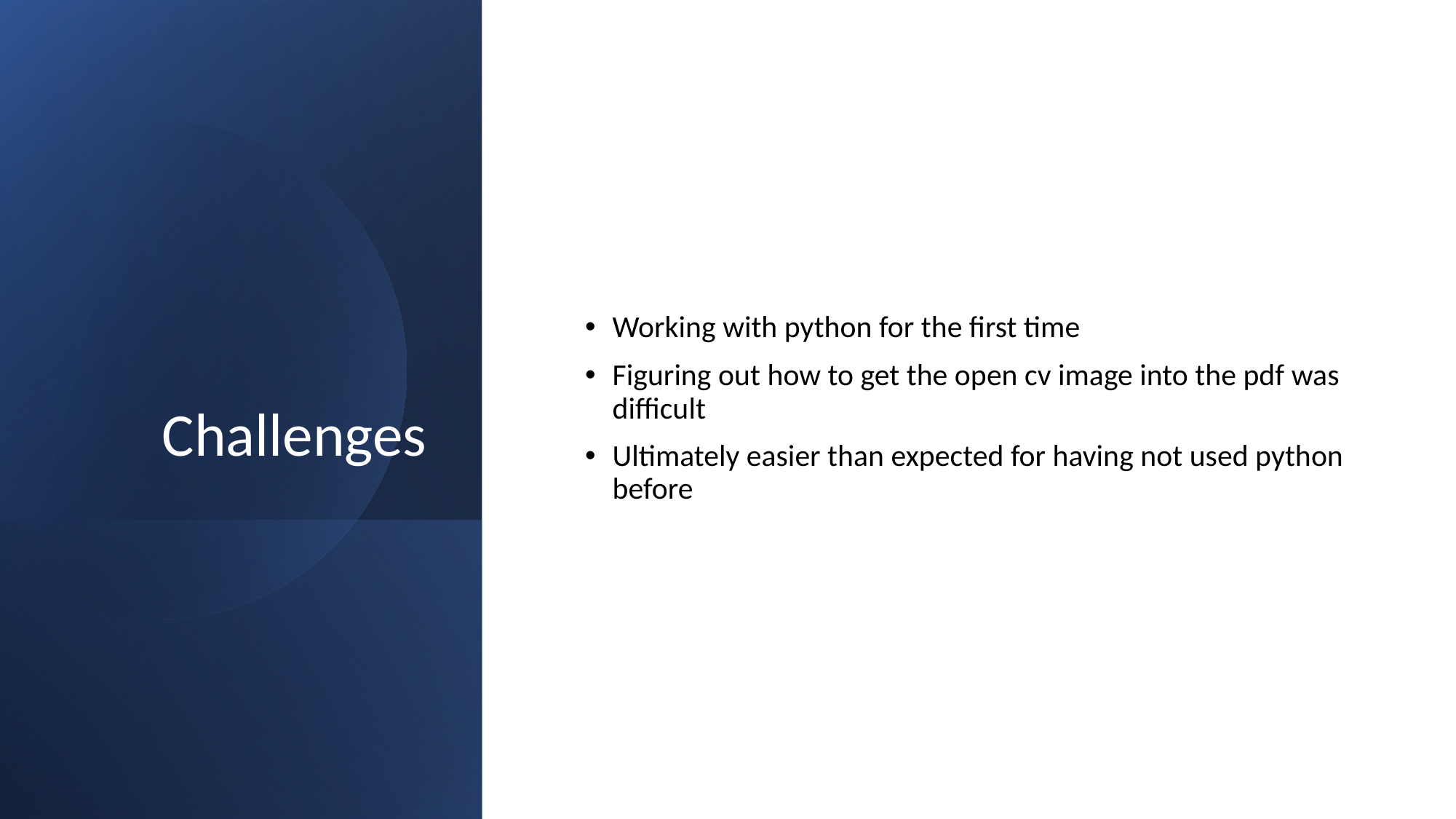

# Challenges
Working with python for the first time
Figuring out how to get the open cv image into the pdf was difficult
Ultimately easier than expected for having not used python before